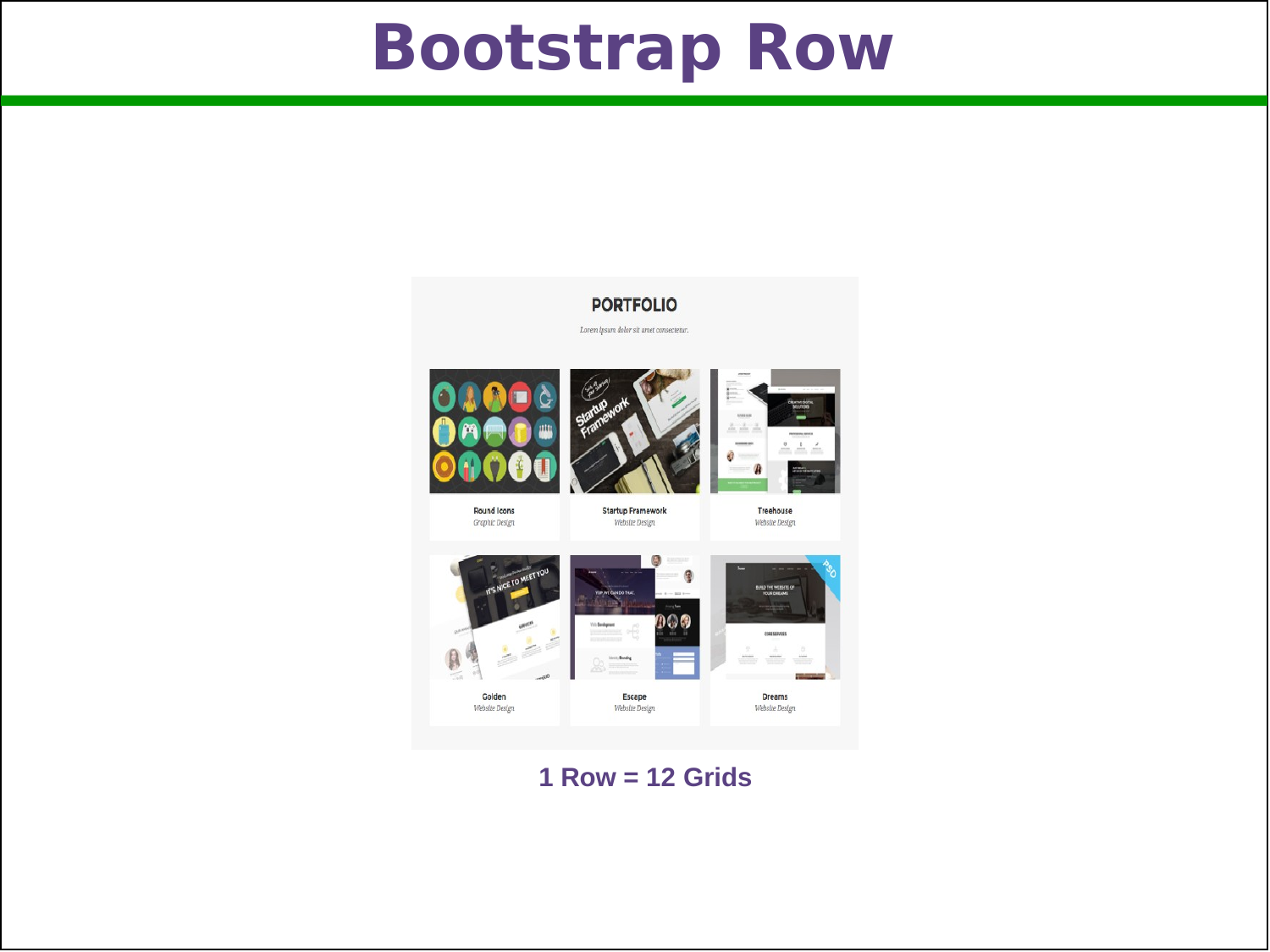

# Bootstrap Row

1 Row = 12 Grids